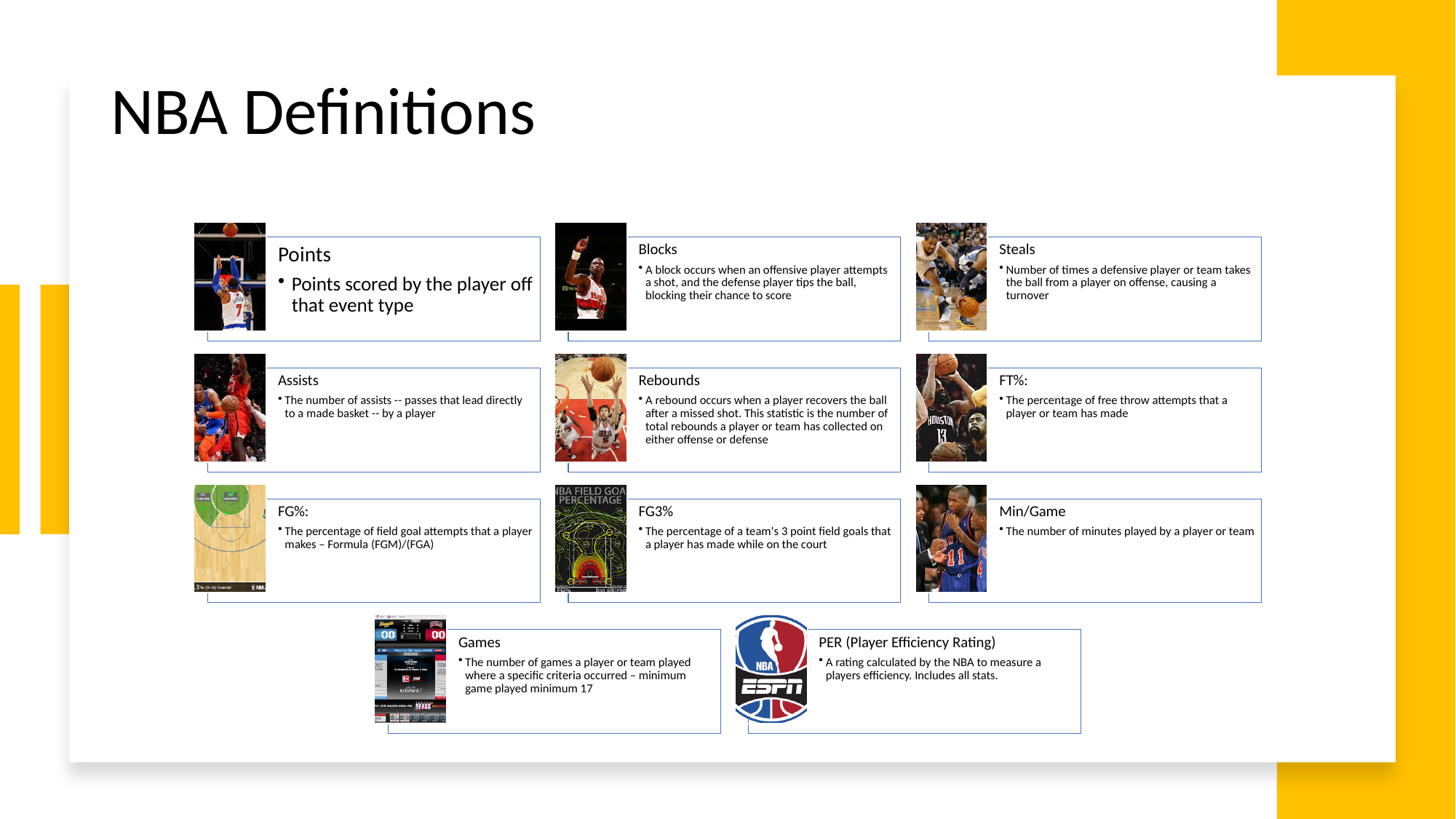

NBA Definitions

Points
Points scored by the player off that event type
Blocks
A block occurs when an offensive player attempts a shot, and the defense player tips the ball, blocking their chance to score
Steals
Number of times a defensive player or team takes the ball from a player on offense, causing a turnover
Assists
The number of assists -- passes that lead directly to a made basket -- by a player
Rebounds
A rebound occurs when a player recovers the ball after a missed shot. This statistic is the number of total rebounds a player or team has collected on either offense or defense
FT%:
The percentage of free throw attempts that a player or team has made
FG%:
The percentage of field goal attempts that a player makes – Formula (FGM)/(FGA)
FG3%
The percentage of a team's 3 point field goals that a player has made while on the court
Min/Game
The number of minutes played by a player or team
Games
The number of games a player or team played where a specific criteria occurred – minimum game played minimum 17
PER (Player Efficiency Rating)
A rating calculated by the NBA to measure a players efficiency. Includes all stats.